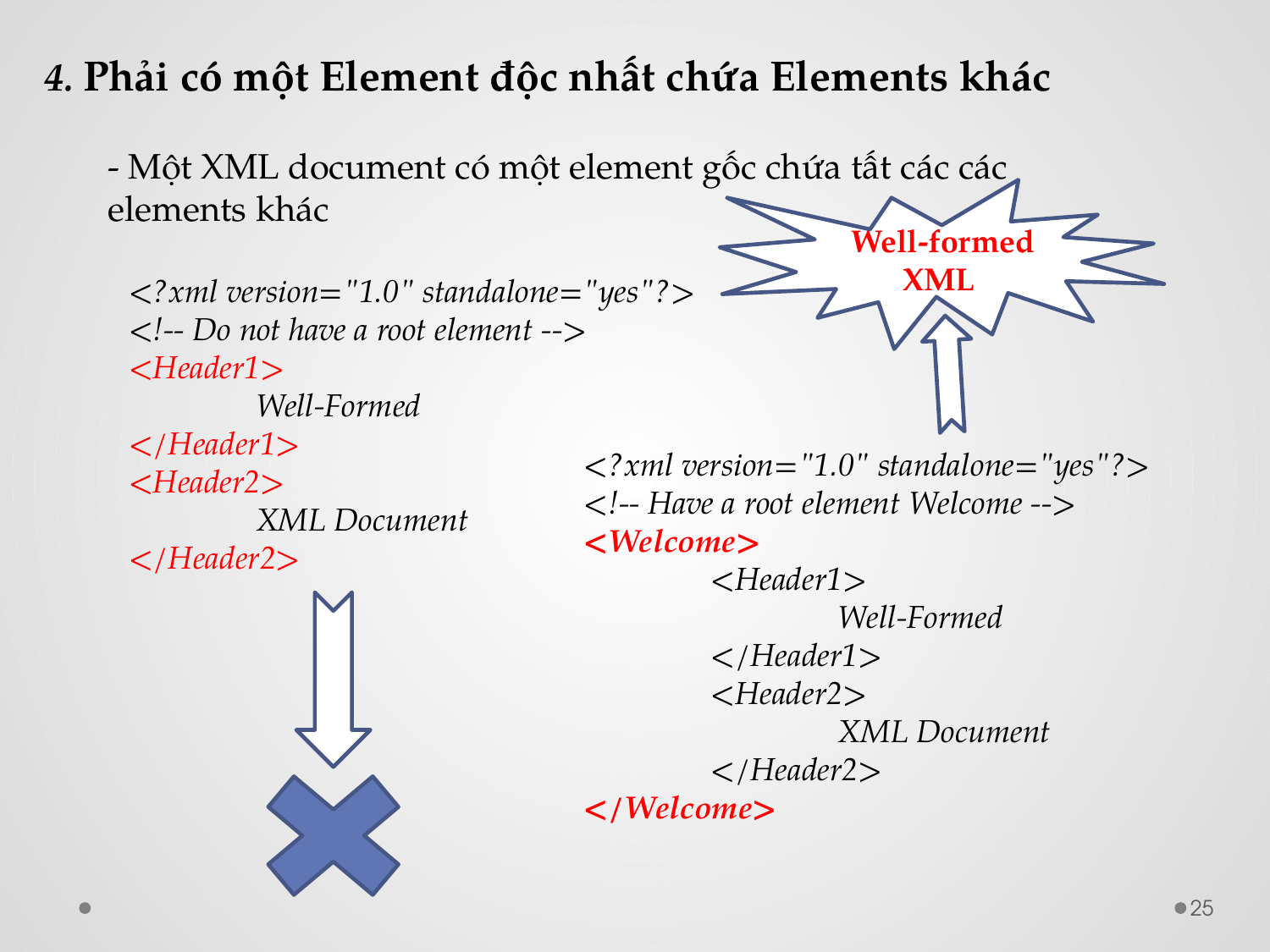

4. Phải có một Element độc nhất chứa Elements khác

- Một XML document có một element gốc chứa tất các các elements khác
 Well-formed XML
<?xml version="1.0" standalone="yes"?>
<!-- Do not have a root element -->
<Header1>
	Well-Formed
</Header1>
<Header2>
	XML Document
</Header2>

<?xml version="1.0" standalone="yes"?>
<!-- Have a root element Welcome -->
<Welcome>
	<Header1>
		Well-Formed
	</Header1>
	<Header2>
		XML Document
	</Header2>
</Welcome>

25